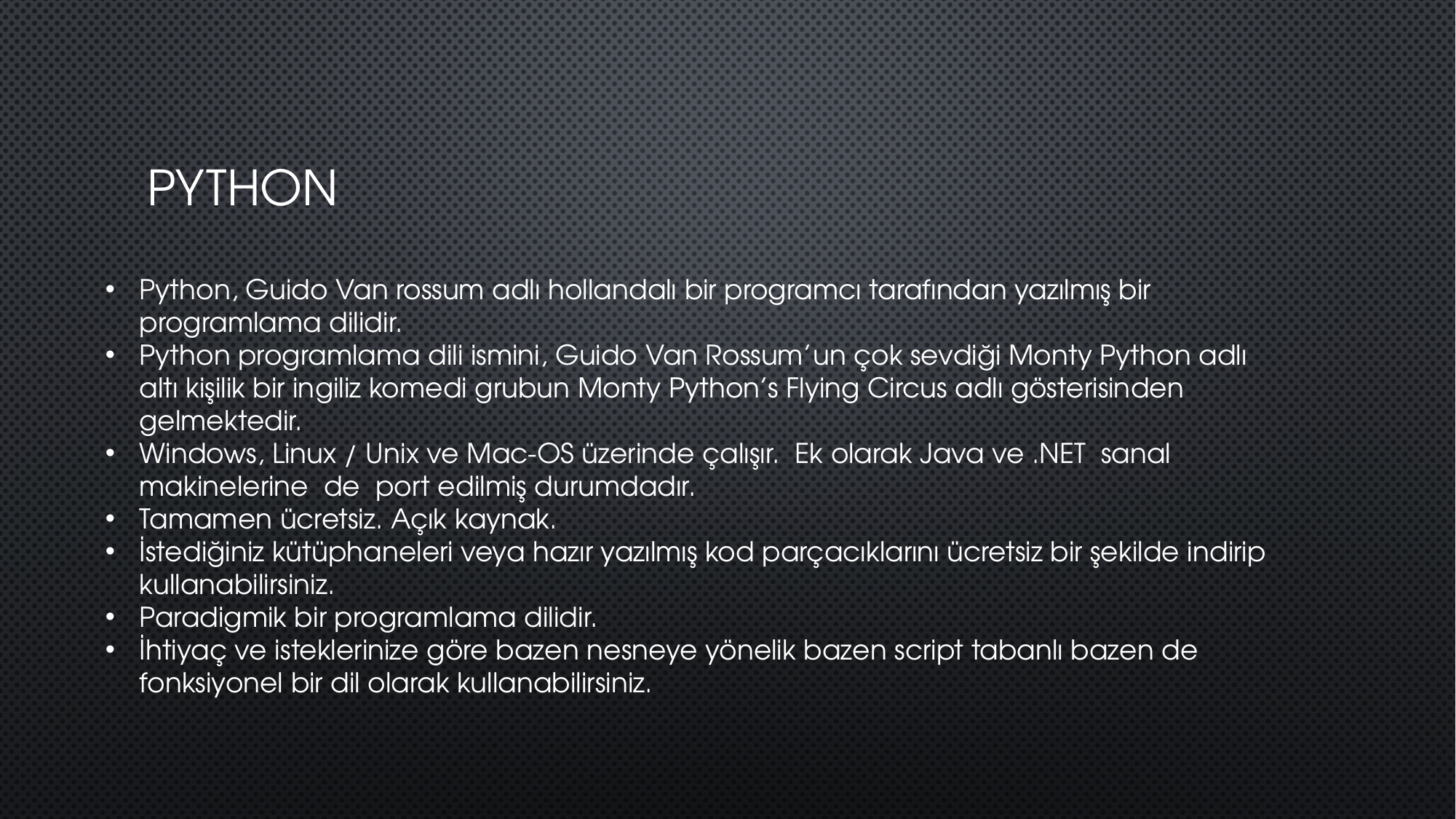

# PYTHON
Python, Guido Van rossum adlı hollandalı bir programcı tarafından yazılmış bir programlama dilidir.
Python programlama dili ismini, Guido Van Rossum’un çok sevdiği Monty Python adlı altı kişilik bir ingiliz komedi grubun Monty Python’s Flying Circus adlı gösterisinden gelmektedir.
Windows, Linux / Unix ve Mac-OS üzerinde çalışır.  Ek olarak Java ve .NET  sanal makinelerine  de  port edilmiş durumdadır.
Tamamen ücretsiz. Açık kaynak.
İstediğiniz kütüphaneleri veya hazır yazılmış kod parçacıklarını ücretsiz bir şekilde indirip kullanabilirsiniz.
Paradigmik bir programlama dilidir.
İhtiyaç ve isteklerinize göre bazen nesneye yönelik bazen script tabanlı bazen de fonksiyonel bir dil olarak kullanabilirsiniz.